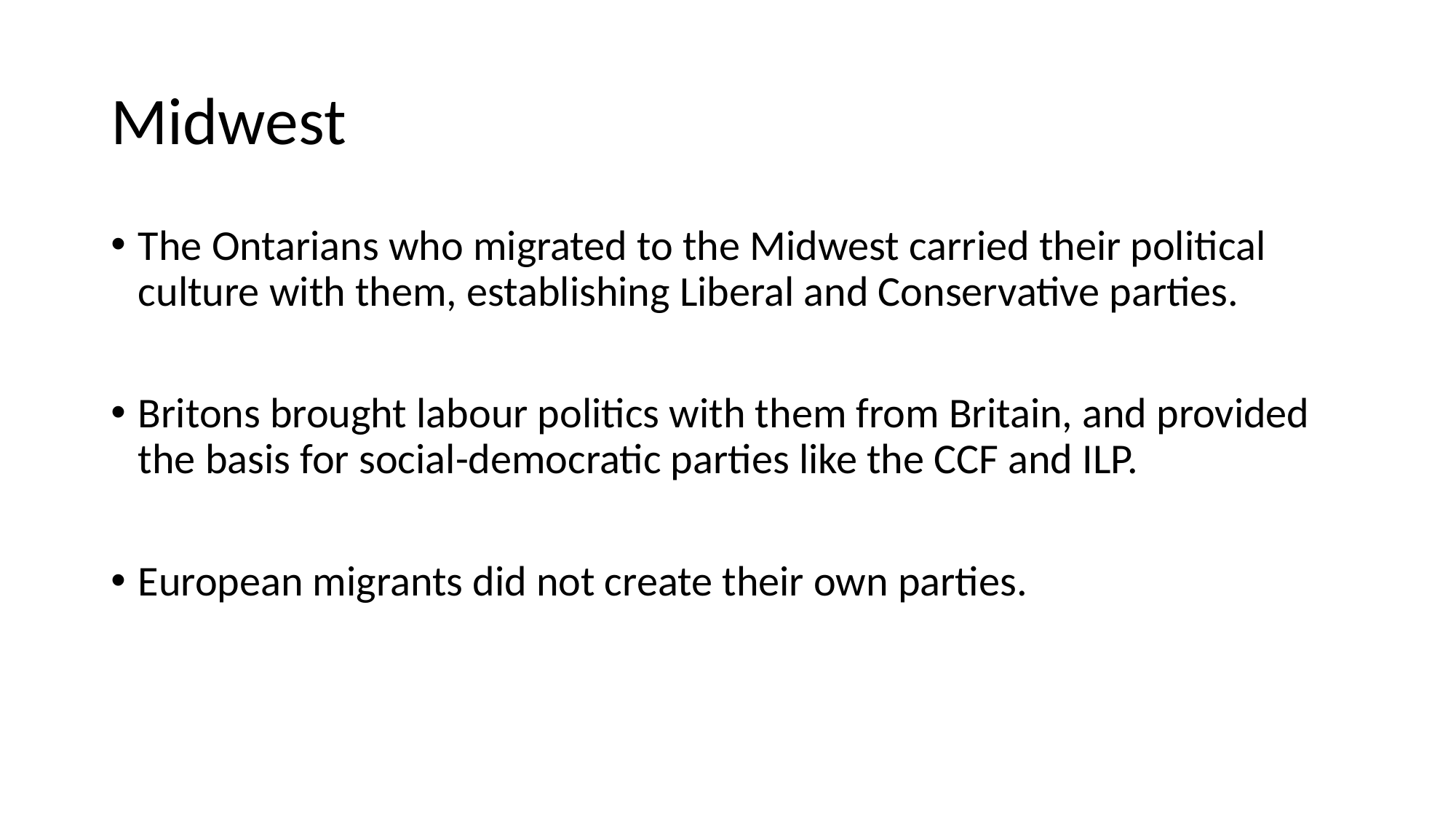

# Midwest
The Ontarians who migrated to the Midwest carried their political culture with them, establishing Liberal and Conservative parties.

Britons brought labour politics with them from Britain, and provided the basis for social-democratic parties like the CCF and ILP.

European migrants did not create their own parties.